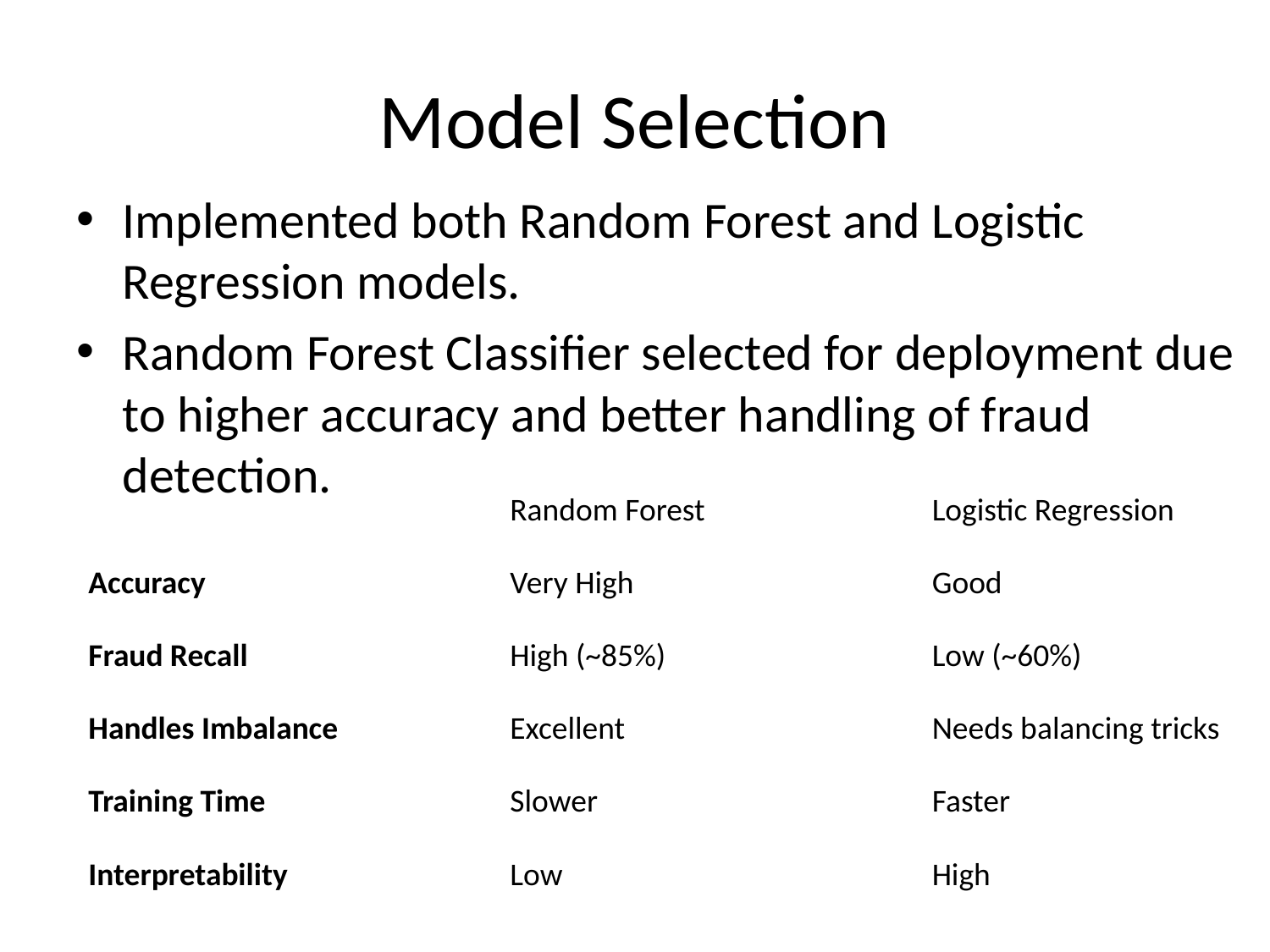

# Model Selection
Implemented both Random Forest and Logistic Regression models.
Random Forest Classifier selected for deployment due to higher accuracy and better handling of fraud detection.

|  | Random Forest | Logistic Regression |
| --- | --- | --- |
| Accuracy | Very High | Good |
| Fraud Recall | High (~85%) | Low (~60%) |
| Handles Imbalance | Excellent | Needs balancing tricks |
| Training Time | Slower | Faster |
| Interpretability | Low | High |